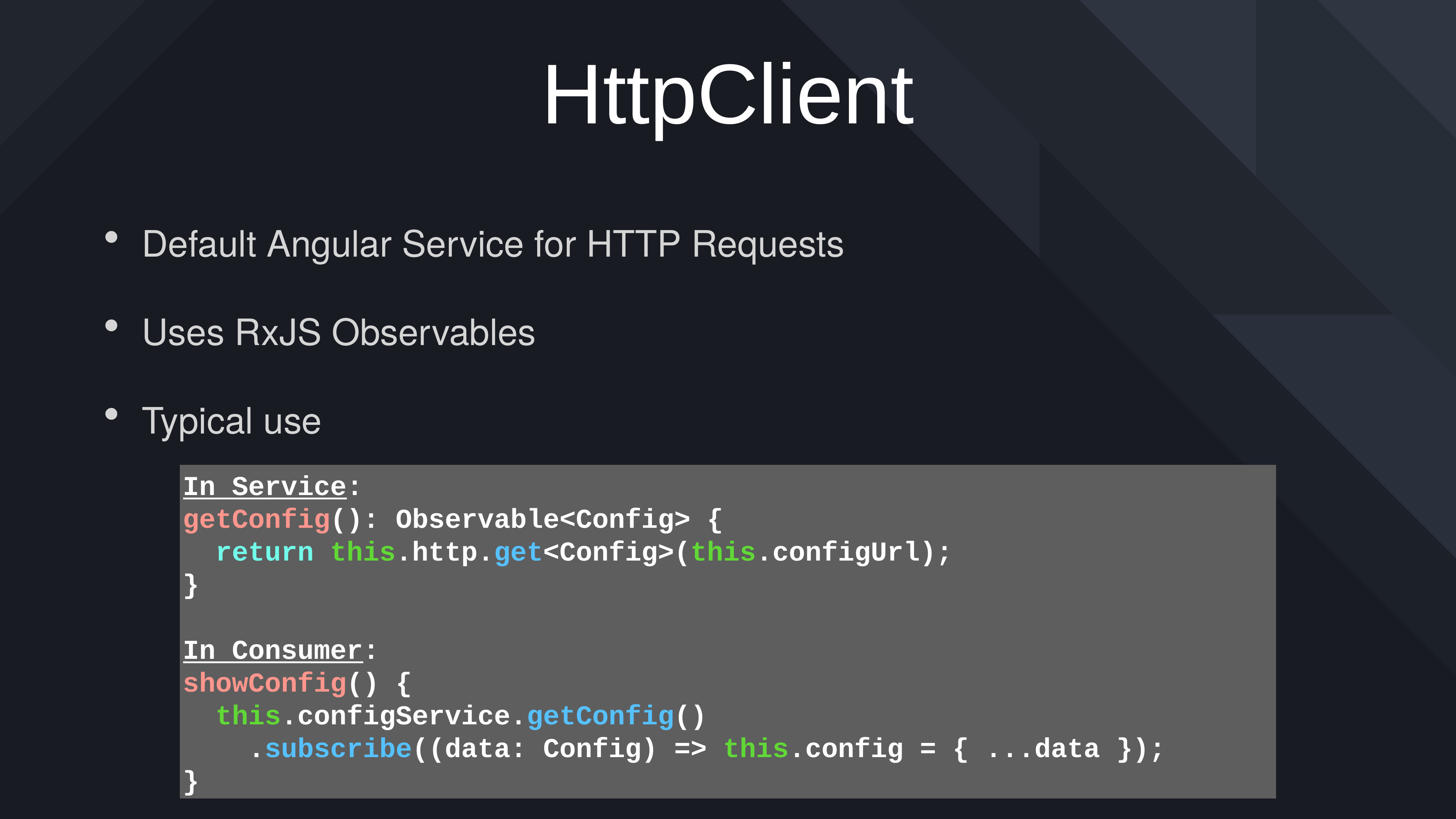

# HttpClient
Default Angular Service for HTTP Requests
Uses RxJS Observables
Typical use
In Service:
getConfig(): Observable<Config> {
  return this.http.get<Config>(this.configUrl);
}

In Consumer:
showConfig() {
  this.configService.getConfig()
    .subscribe((data: Config) => this.config = { ...data });
}